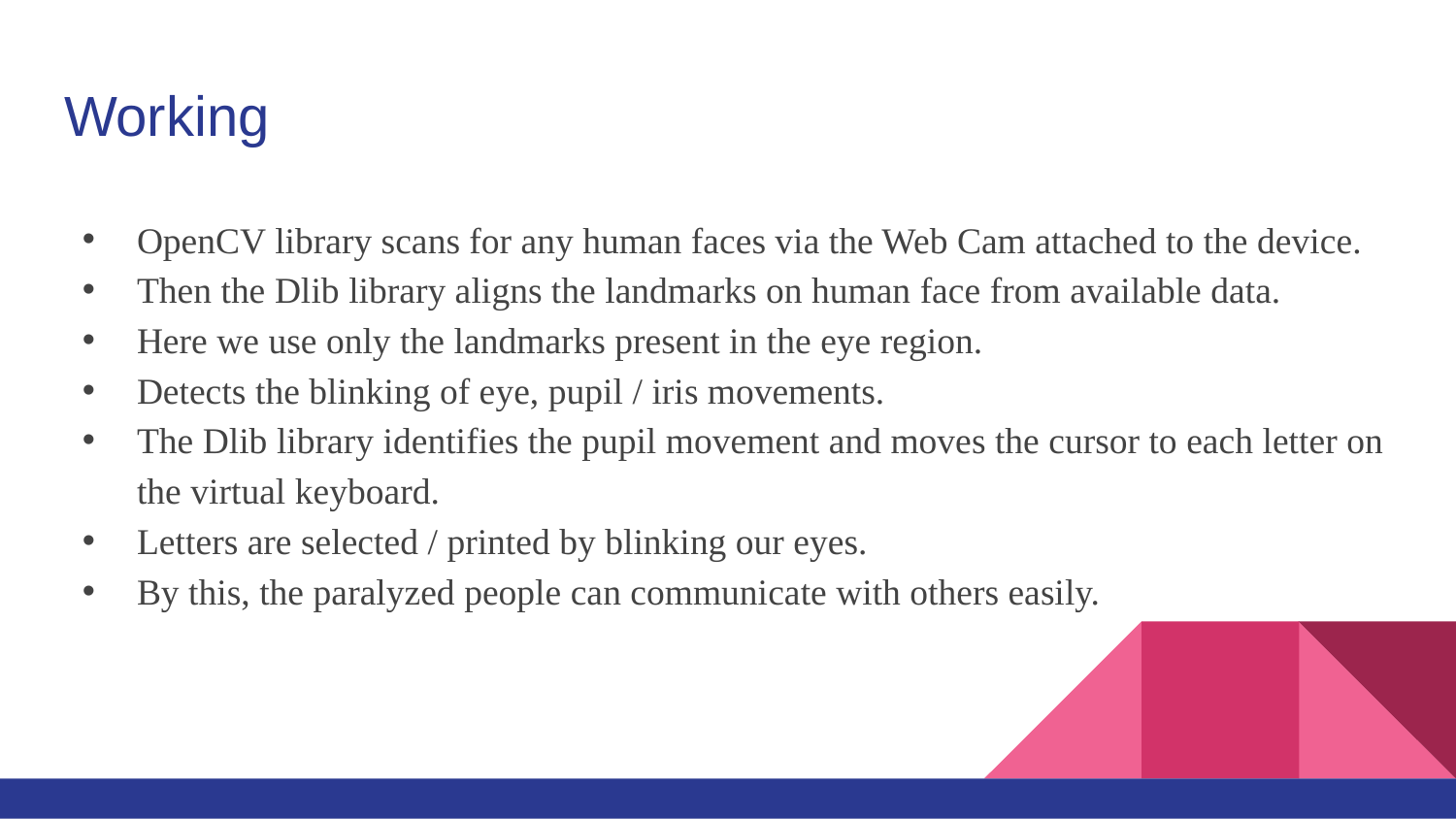

# Working
OpenCV library scans for any human faces via the Web Cam attached to the device.
Then the Dlib library aligns the landmarks on human face from available data.
Here we use only the landmarks present in the eye region.
Detects the blinking of eye, pupil / iris movements.
The Dlib library identifies the pupil movement and moves the cursor to each letter on the virtual keyboard.
Letters are selected / printed by blinking our eyes.
By this, the paralyzed people can communicate with others easily.